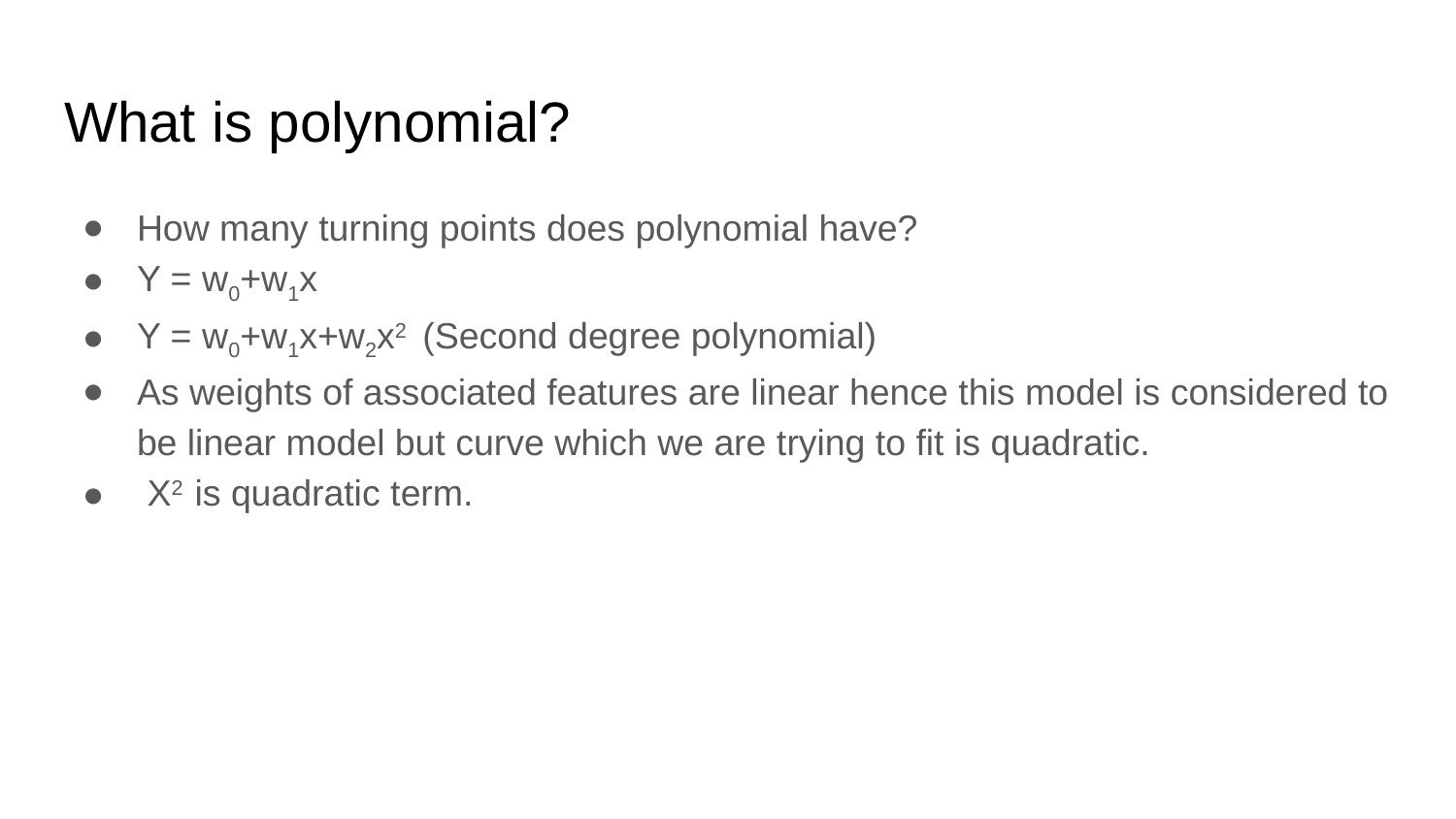

# What is polynomial?
How many turning points does polynomial have?
Y = w0+w1x
Y = w0+w1x+w2x2  (Second degree polynomial)
As weights of associated features are linear hence this model is considered to be linear model but curve which we are trying to fit is quadratic.
 X2  is quadratic term.